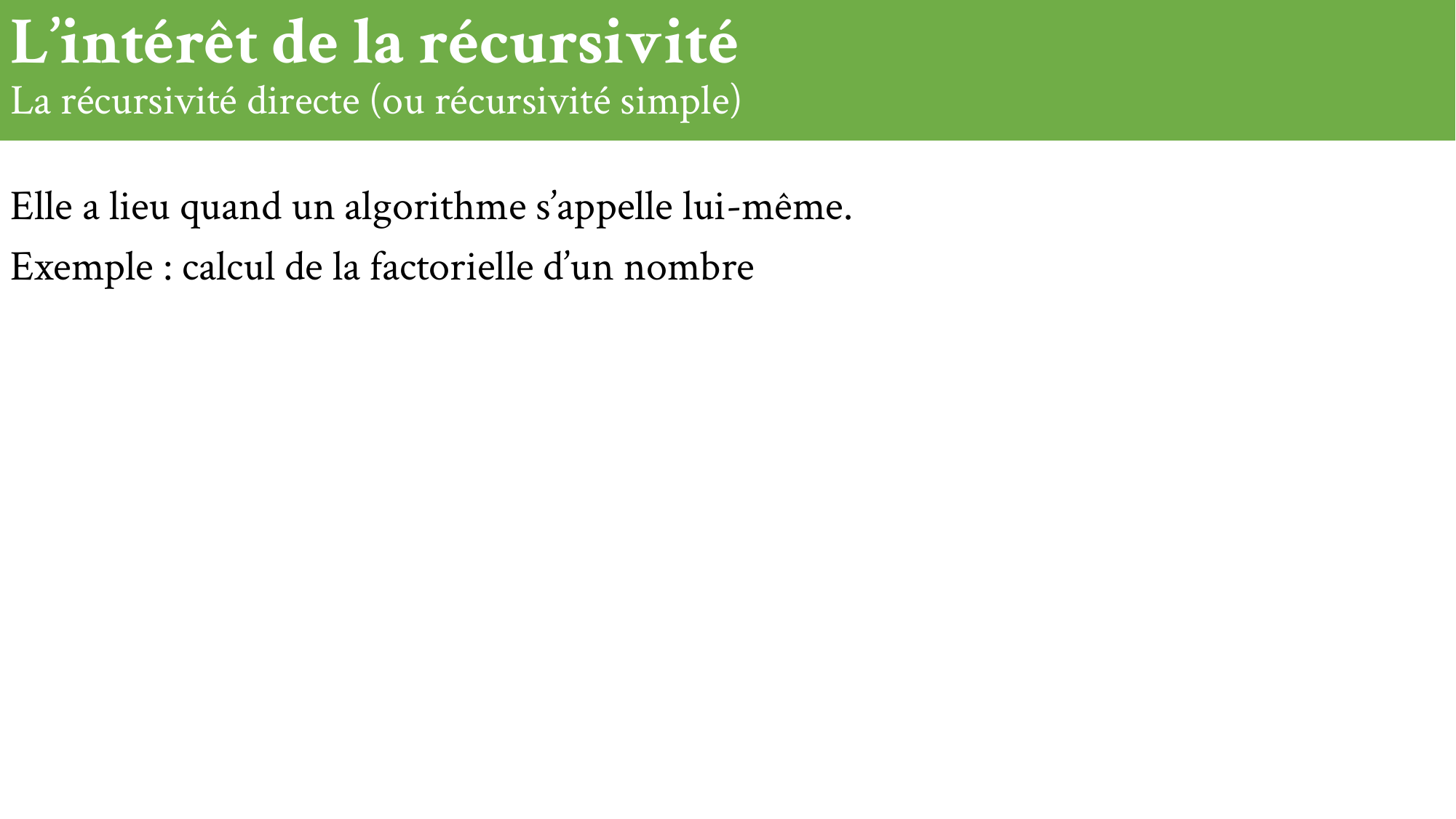

L’intérêt de la récursivité
La récursivité directe (ou récursivité simple)
Elle a lieu quand un algorithme s’appelle lui-même.
Exemple : calcul de la factorielle d’un nombre